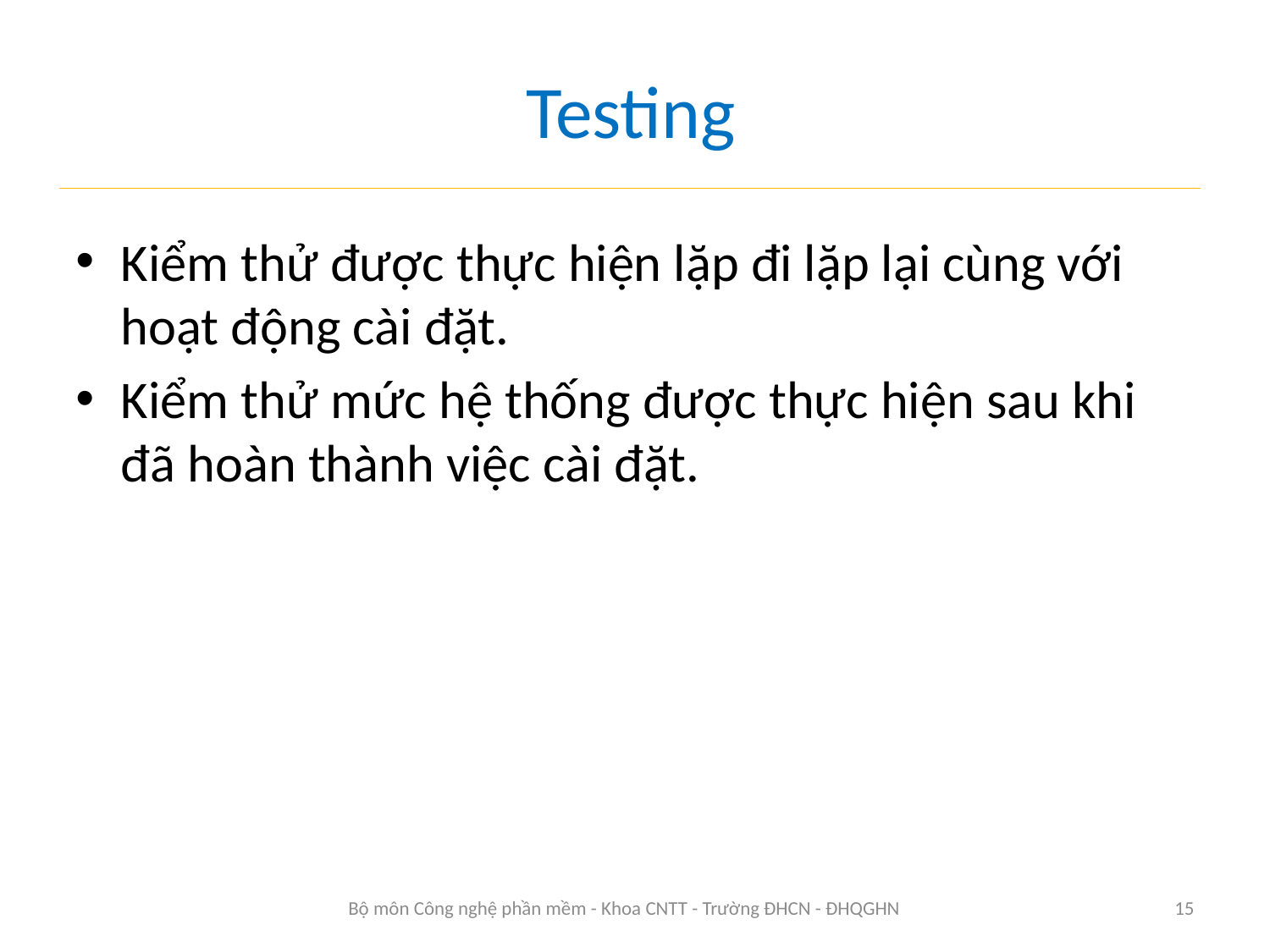

# Testing
Kiểm thử được thực hiện lặp đi lặp lại cùng với hoạt động cài đặt.
Kiểm thử mức hệ thống được thực hiện sau khi đã hoàn thành việc cài đặt.
Bộ môn Công nghệ phần mềm - Khoa CNTT - Trường ĐHCN - ĐHQGHN
15